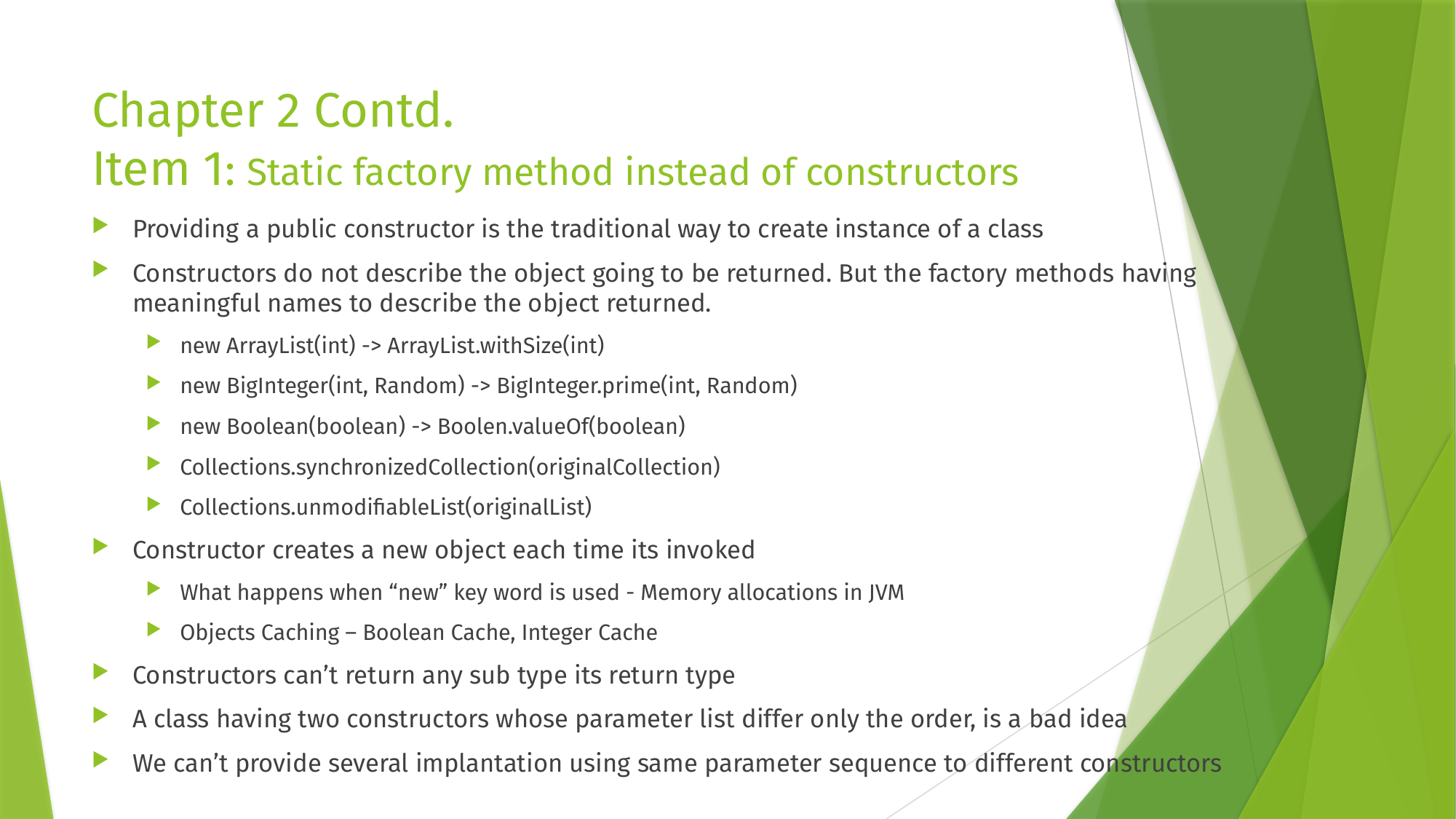

# Chapter 2 Contd. Item 1: Static factory method instead of constructors
Providing a public constructor is the traditional way to create instance of a class
Constructors do not describe the object going to be returned. But the factory methods having meaningful names to describe the object returned.
new ArrayList(int) -> ArrayList.withSize(int)
new BigInteger(int, Random) -> BigInteger.prime(int, Random)
new Boolean(boolean) -> Boolen.valueOf(boolean)
Collections.synchronizedCollection(originalCollection)
Collections.unmodifiableList(originalList)
Constructor creates a new object each time its invoked
What happens when “new” key word is used - Memory allocations in JVM
Objects Caching – Boolean Cache, Integer Cache
Constructors can’t return any sub type its return type
A class having two constructors whose parameter list differ only the order, is a bad idea
We can’t provide several implantation using same parameter sequence to different constructors